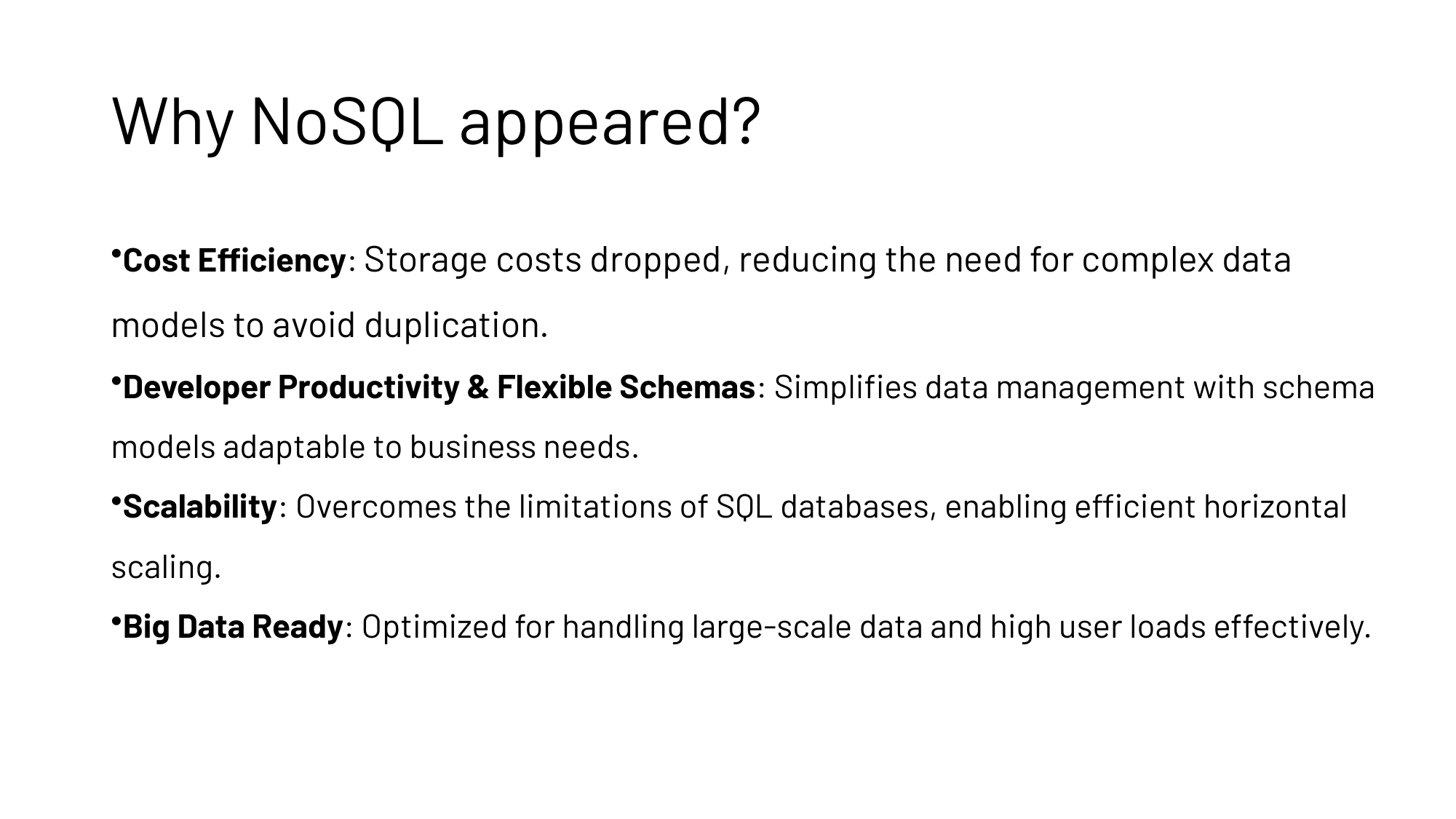

# Why NoSQL appeared?
Cost Efficiency: Storage costs dropped, reducing the need for complex data models to avoid duplication.
Developer Productivity & Flexible Schemas: Simplifies data management with schema models adaptable to business needs.
Scalability: Overcomes the limitations of SQL databases, enabling efficient horizontal scaling.
Big Data Ready: Optimized for handling large-scale data and high user loads effectively.